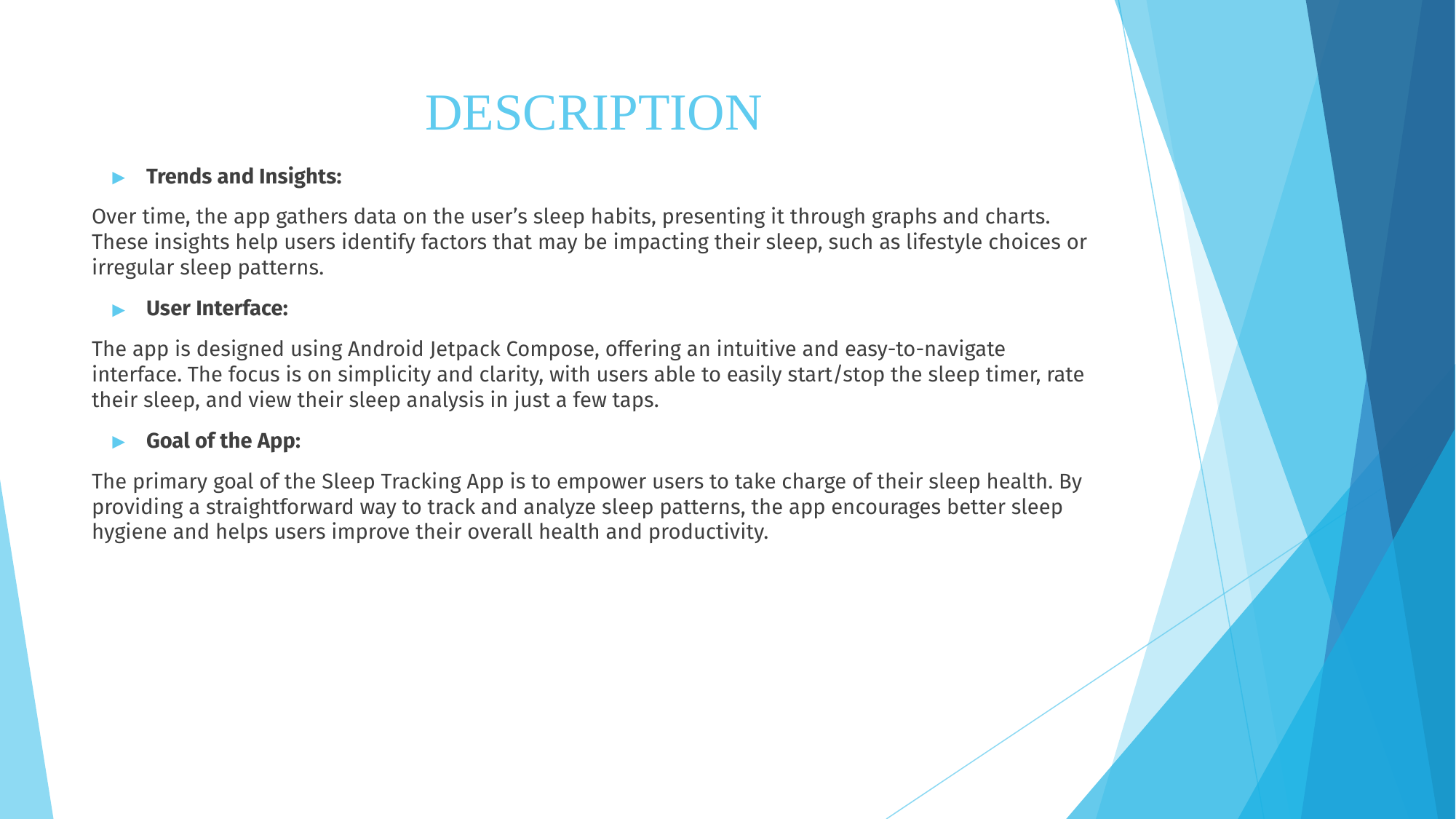

# DESCRIPTION
Trends and Insights:
Over time, the app gathers data on the user’s sleep habits, presenting it through graphs and charts. These insights help users identify factors that may be impacting their sleep, such as lifestyle choices or irregular sleep patterns.
User Interface:
The app is designed using Android Jetpack Compose, offering an intuitive and easy-to-navigate interface. The focus is on simplicity and clarity, with users able to easily start/stop the sleep timer, rate their sleep, and view their sleep analysis in just a few taps.
Goal of the App:
The primary goal of the Sleep Tracking App is to empower users to take charge of their sleep health. By providing a straightforward way to track and analyze sleep patterns, the app encourages better sleep hygiene and helps users improve their overall health and productivity.